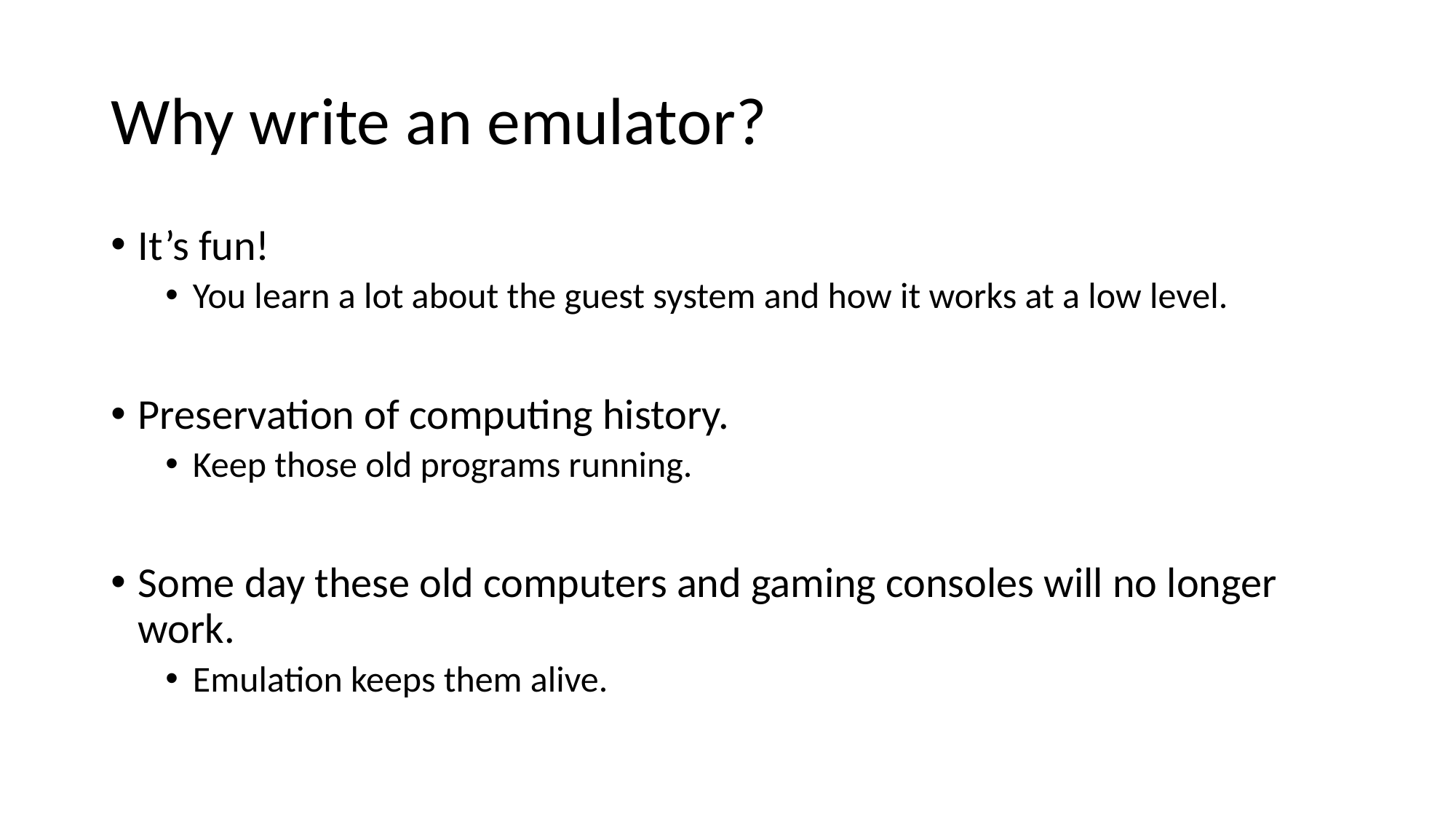

# Why write an emulator?
It’s fun!
You learn a lot about the guest system and how it works at a low level.

Preservation of computing history.
Keep those old programs running.

Some day these old computers and gaming consoles will no longer work.
Emulation keeps them alive.